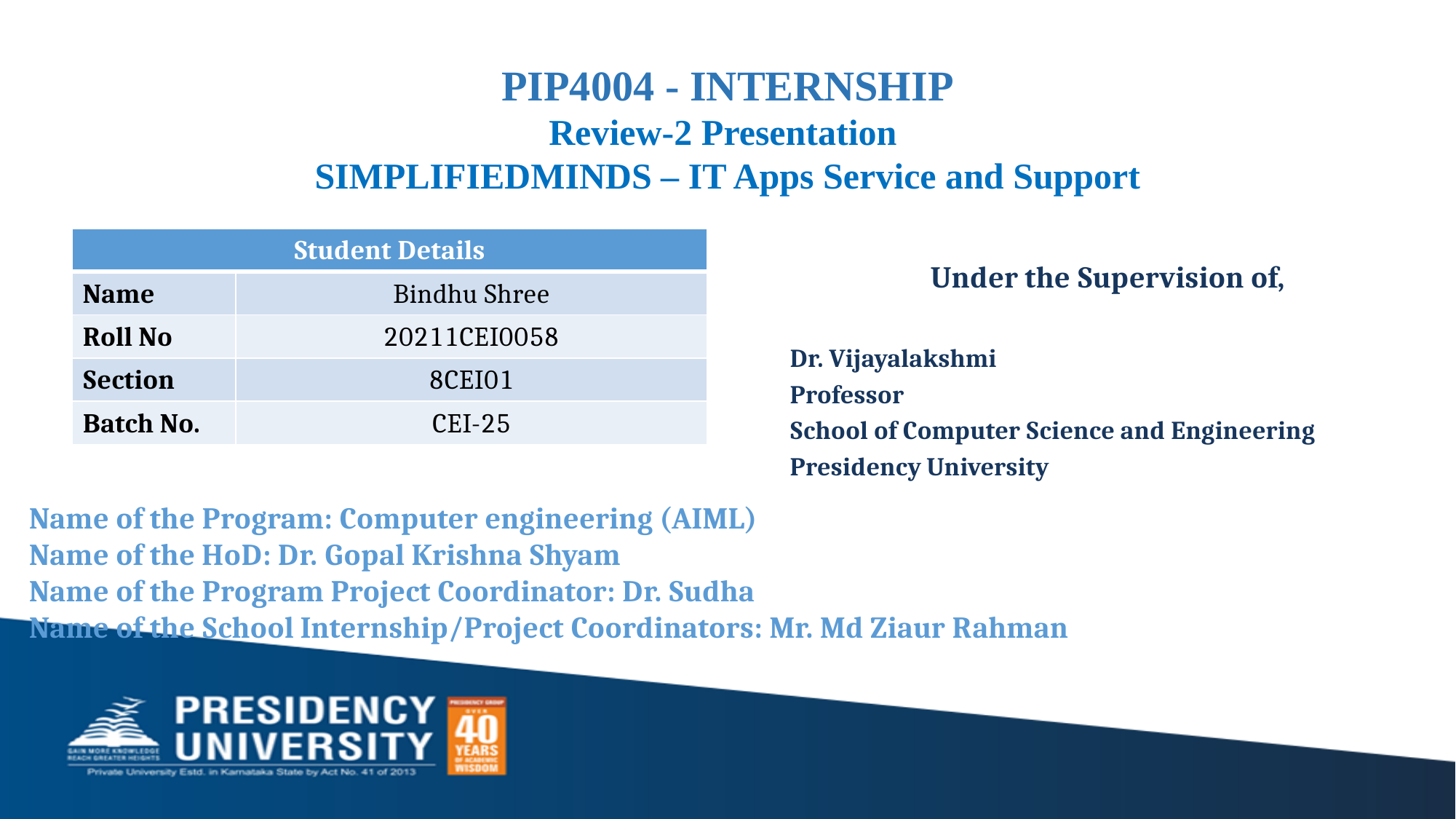

PIP4004 - INTERNSHIP
Review-2 Presentation
SIMPLIFIEDMINDS – IT Apps Service and Support
| Student Details |  |
| --- | --- |
| Name | Bindhu Shree |
| Roll No | 20211CEI0058 |
| Section | 8CEI01 |
| Batch No. | CEI-25 |
Under the Supervision of,

Dr. Vijayalakshmi
Professor
School of Computer Science and Engineering
Presidency University

Name of the Program: Computer engineering (AIML)
Name of the HoD: Dr. Gopal Krishna Shyam
Name of the Program Project Coordinator: Dr. Sudha
Name of the School Internship/Project Coordinators: Mr. Md Ziaur Rahman